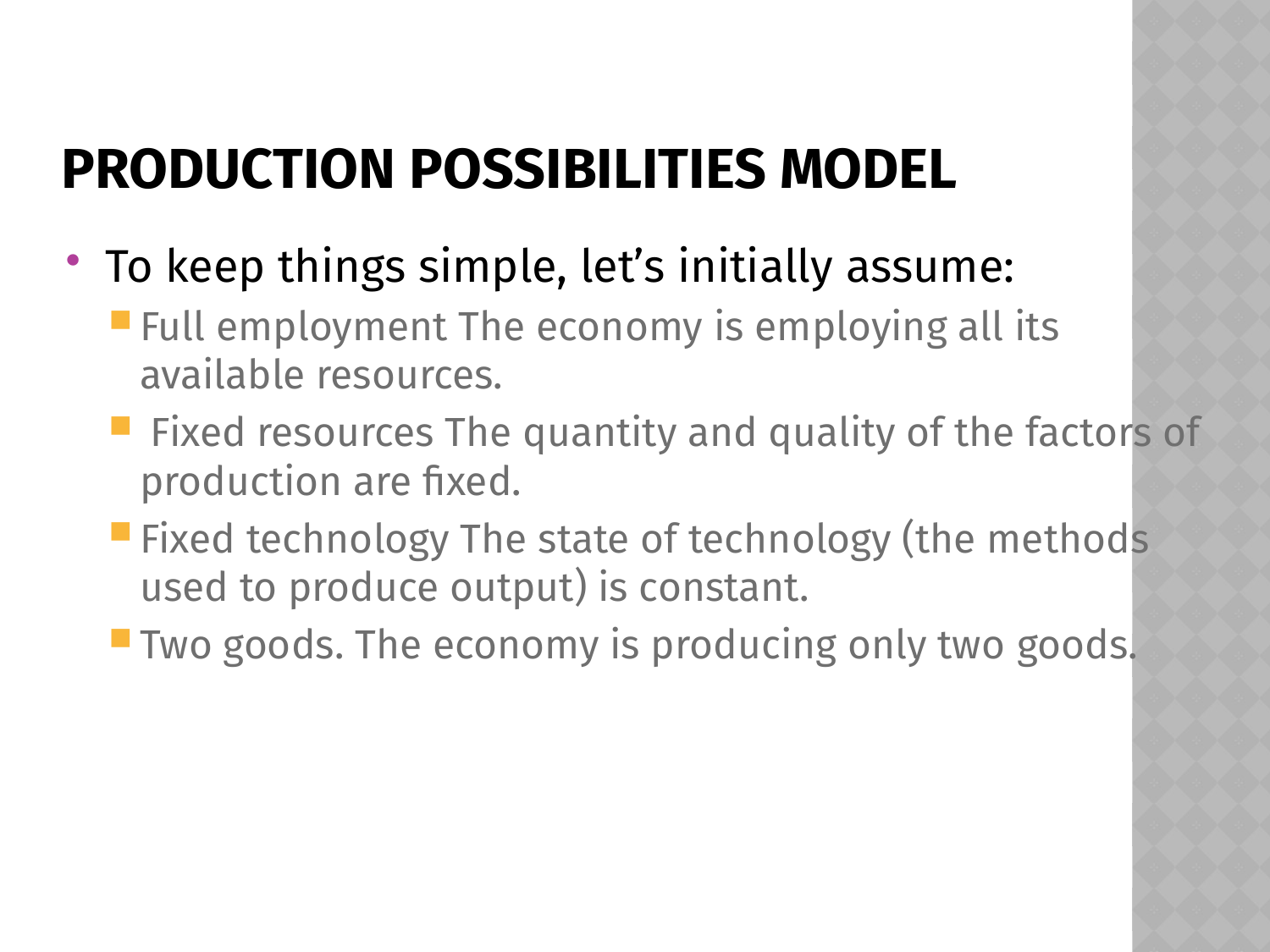

# Production Possibilities Model
To keep things simple, let’s initially assume:
Full employment The economy is employing all its available resources.
 Fixed resources The quantity and quality of the factors of production are fixed.
Fixed technology The state of technology (the methods used to produce output) is constant.
Two goods. The economy is producing only two goods.